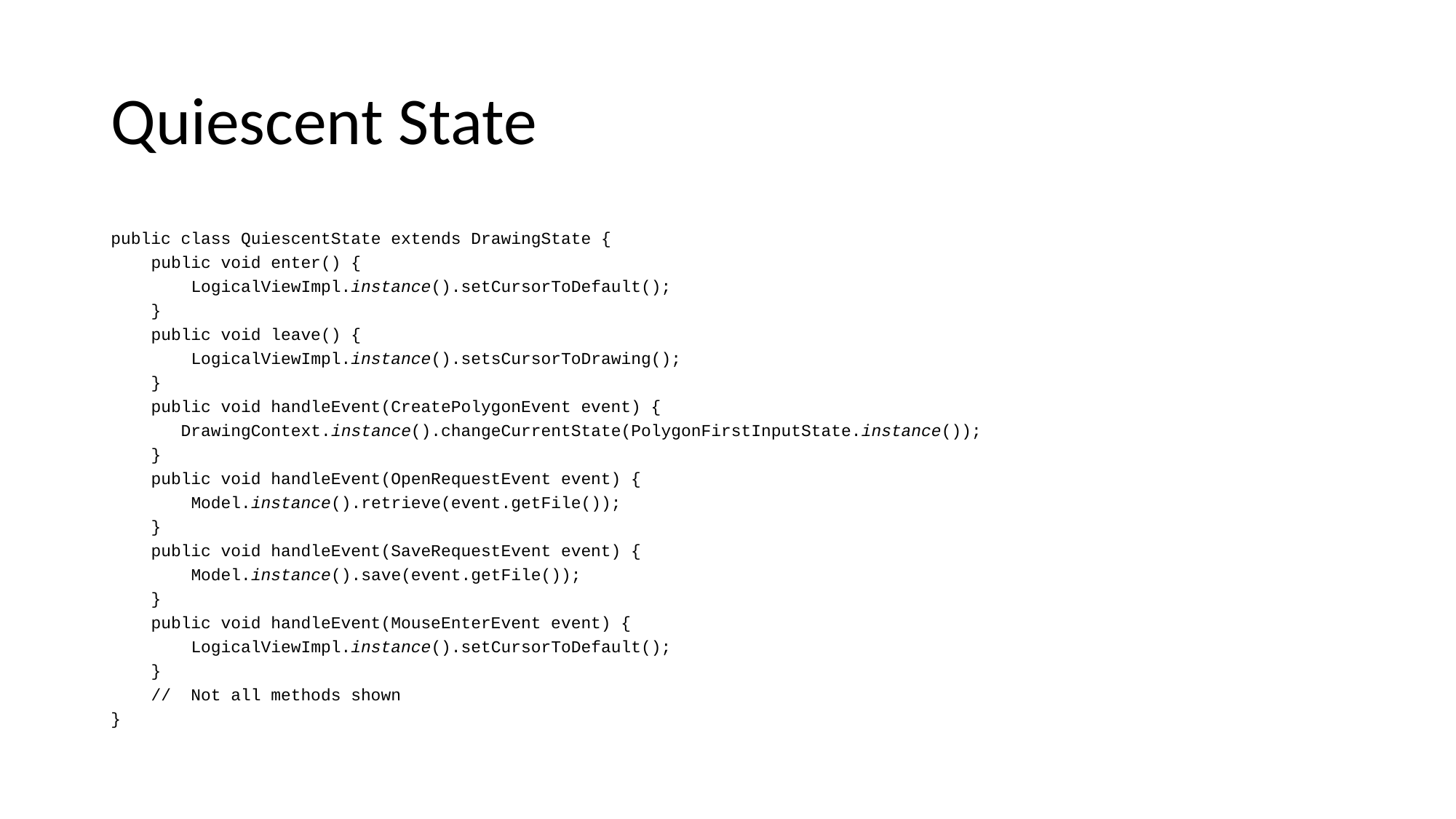

# Quiescent State
public class QuiescentState extends DrawingState {
    public void enter() {
        LogicalViewImpl.instance().setCursorToDefault();
    }
    public void leave() {
        LogicalViewImpl.instance().setsCursorToDrawing();
    }
    public void handleEvent(CreatePolygonEvent event) {
       DrawingContext.instance().changeCurrentState(PolygonFirstInputState.instance());
    }
    public void handleEvent(OpenRequestEvent event) {
        Model.instance().retrieve(event.getFile());
    }
    public void handleEvent(SaveRequestEvent event) {
        Model.instance().save(event.getFile());
    }
    public void handleEvent(MouseEnterEvent event) {
        LogicalViewImpl.instance().setCursorToDefault();
    }
    //  Not all methods shown
}